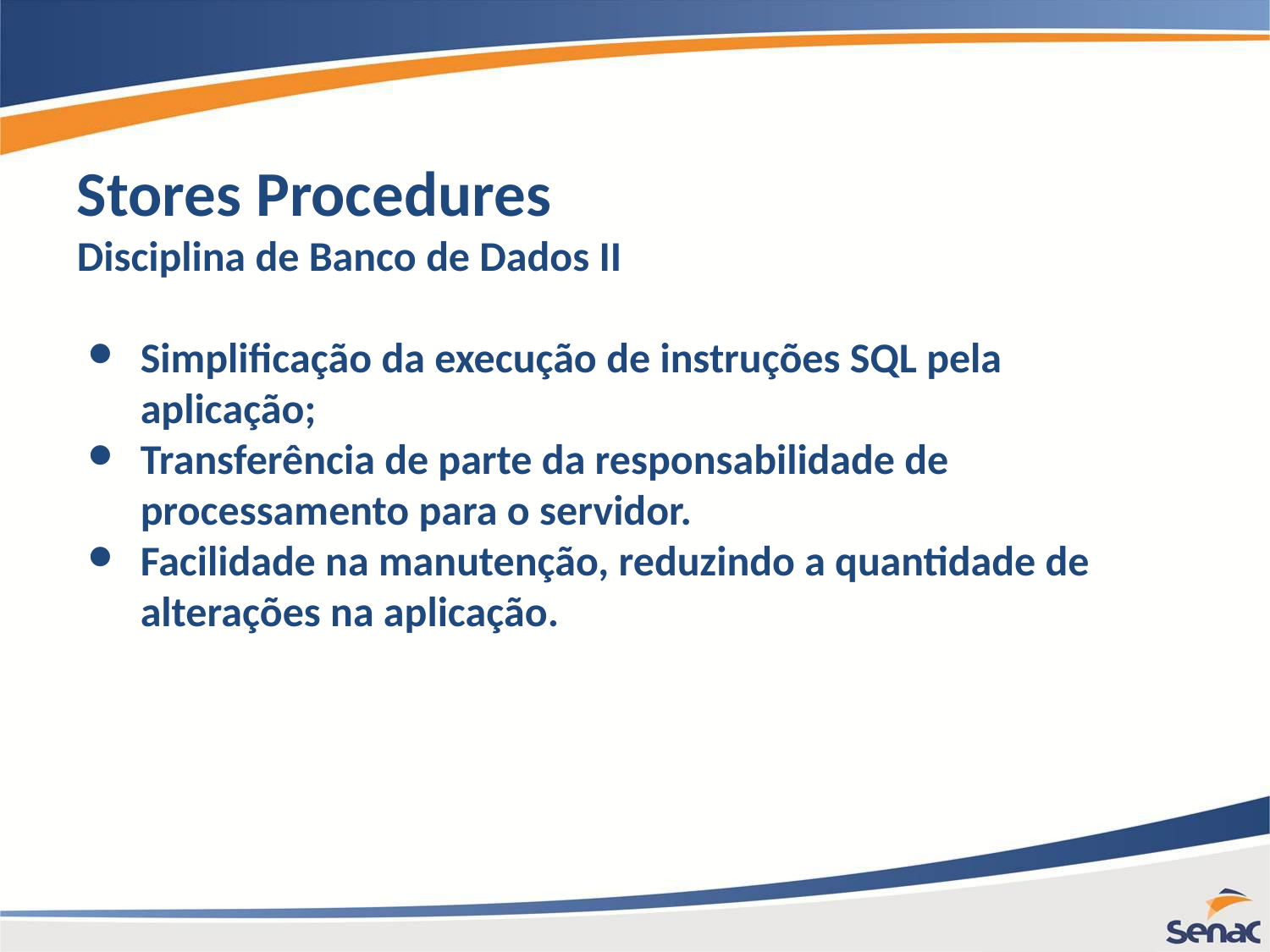

Stores Procedures
Disciplina de Banco de Dados II

Simplificação da execução de instruções SQL pela aplicação;
Transferência de parte da responsabilidade de processamento para o servidor.
Facilidade na manutenção, reduzindo a quantidade de alterações na aplicação.